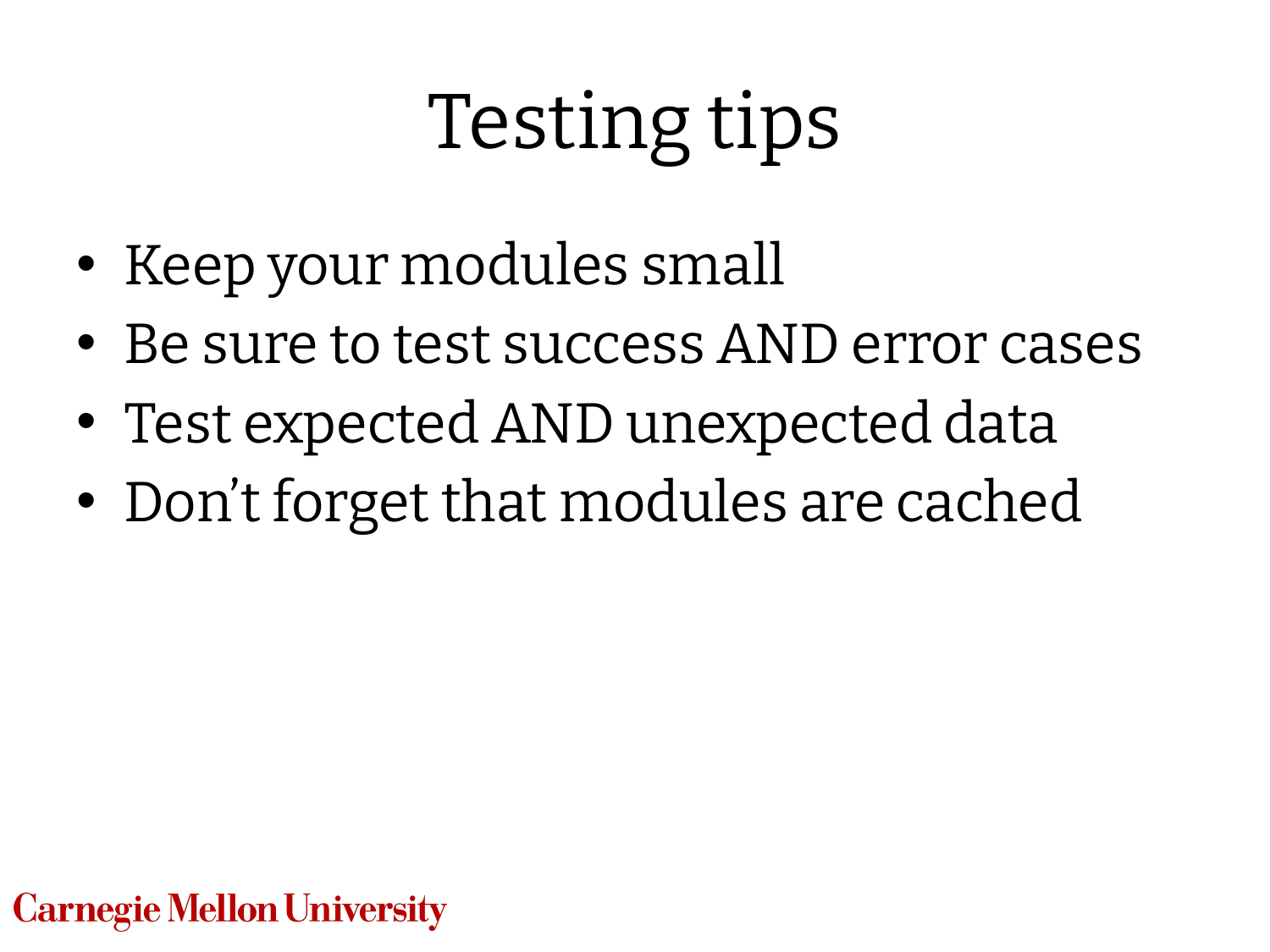

# Testing tips
Keep your modules small
Be sure to test success AND error cases
Test expected AND unexpected data
Don’t forget that modules are cached